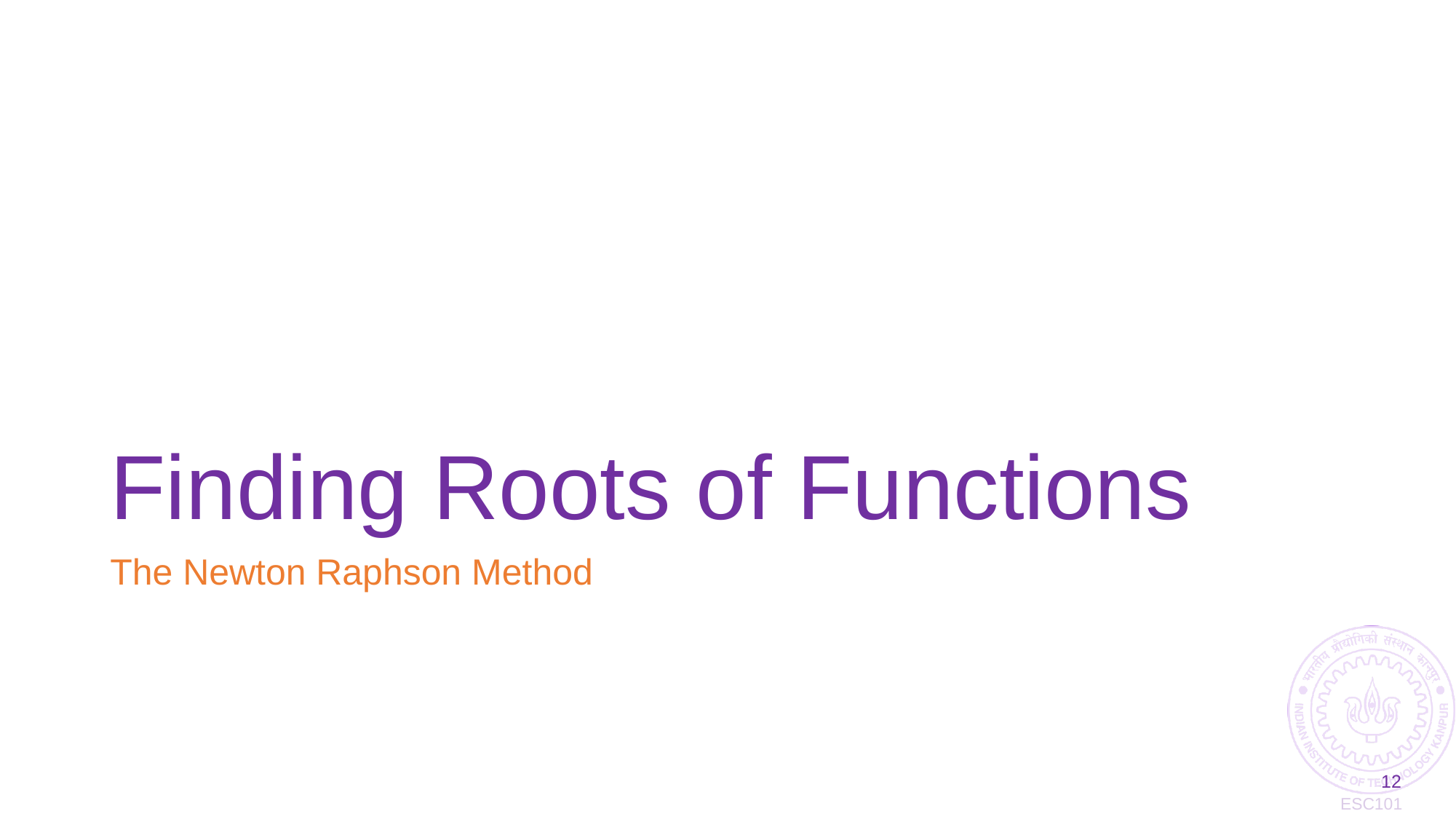

# Finding Roots of Functions
The Newton Raphson Method
12